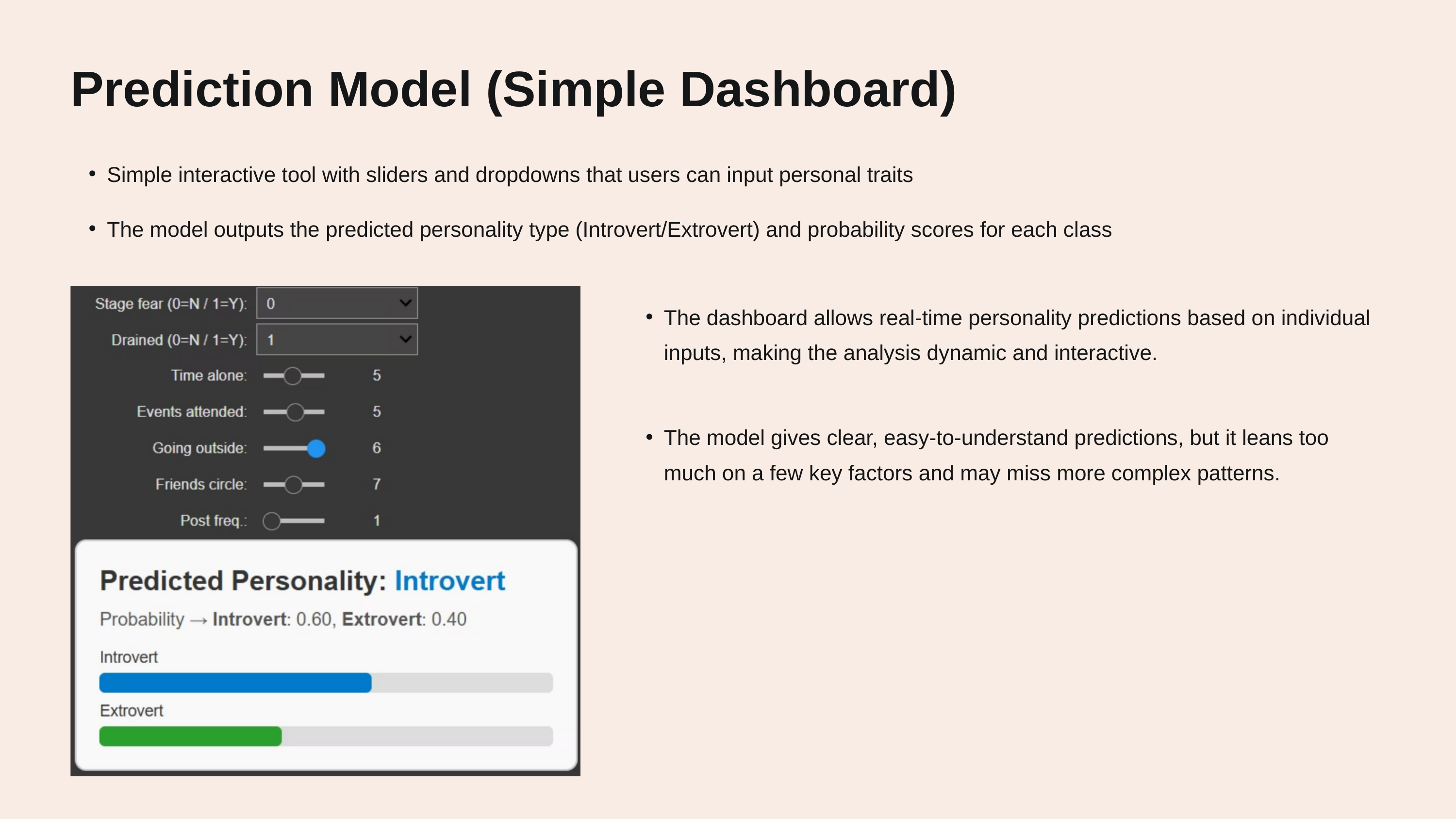

Prediction Model (Simple Dashboard)
Simple interactive tool with sliders and dropdowns that users can input personal traits
The model outputs the predicted personality type (Introvert/Extrovert) and probability scores for each class

The dashboard allows real-time personality predictions based on individual inputs, making the analysis dynamic and interactive.
The model gives clear, easy-to-understand predictions, but it leans too much on a few key factors and may miss more complex patterns.